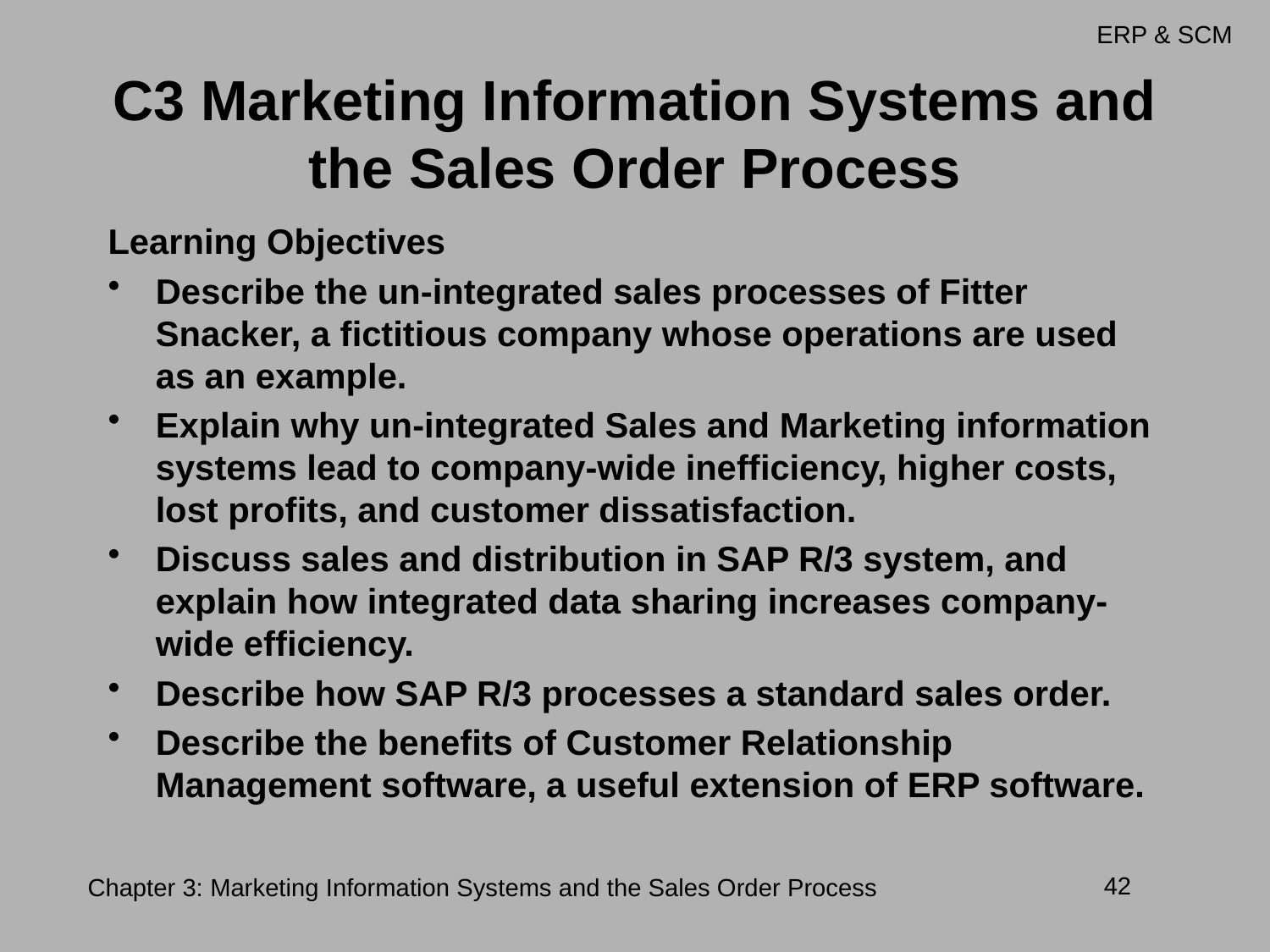

# C3 Marketing Information Systems and the Sales Order Process
Learning Objectives
Describe the un-integrated sales processes of Fitter Snacker, a fictitious company whose operations are used as an example.
Explain why un-integrated Sales and Marketing information systems lead to company-wide inefficiency, higher costs, lost profits, and customer dissatisfaction.
Discuss sales and distribution in SAP R/3 system, and explain how integrated data sharing increases company-wide efficiency.
Describe how SAP R/3 processes a standard sales order.
Describe the benefits of Customer Relationship Management software, a useful extension of ERP software.
Chapter 3: Marketing Information Systems and the Sales Order Process